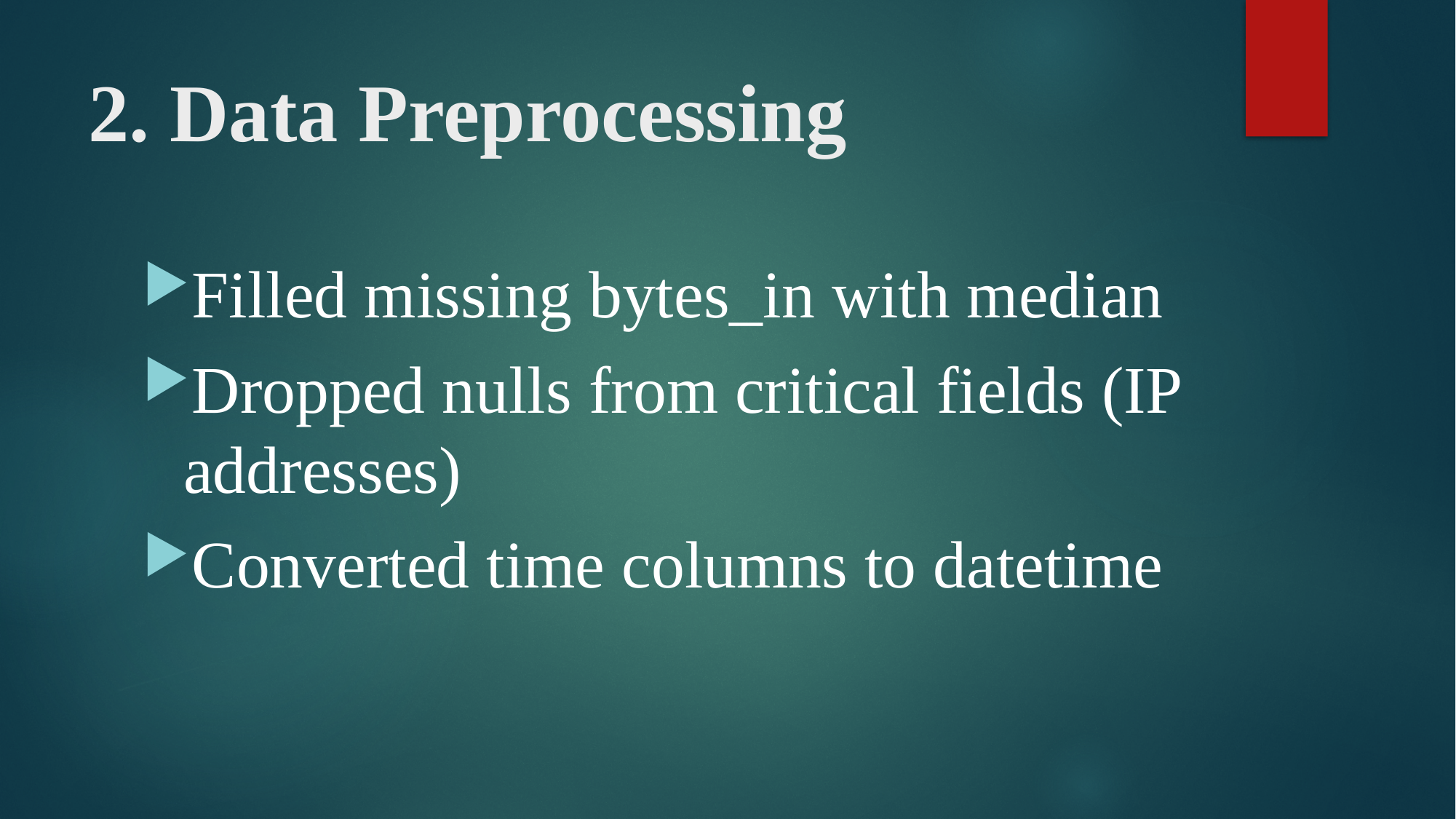

# 2. Data Preprocessing
Filled missing bytes_in with median
Dropped nulls from critical fields (IP addresses)
Converted time columns to datetime